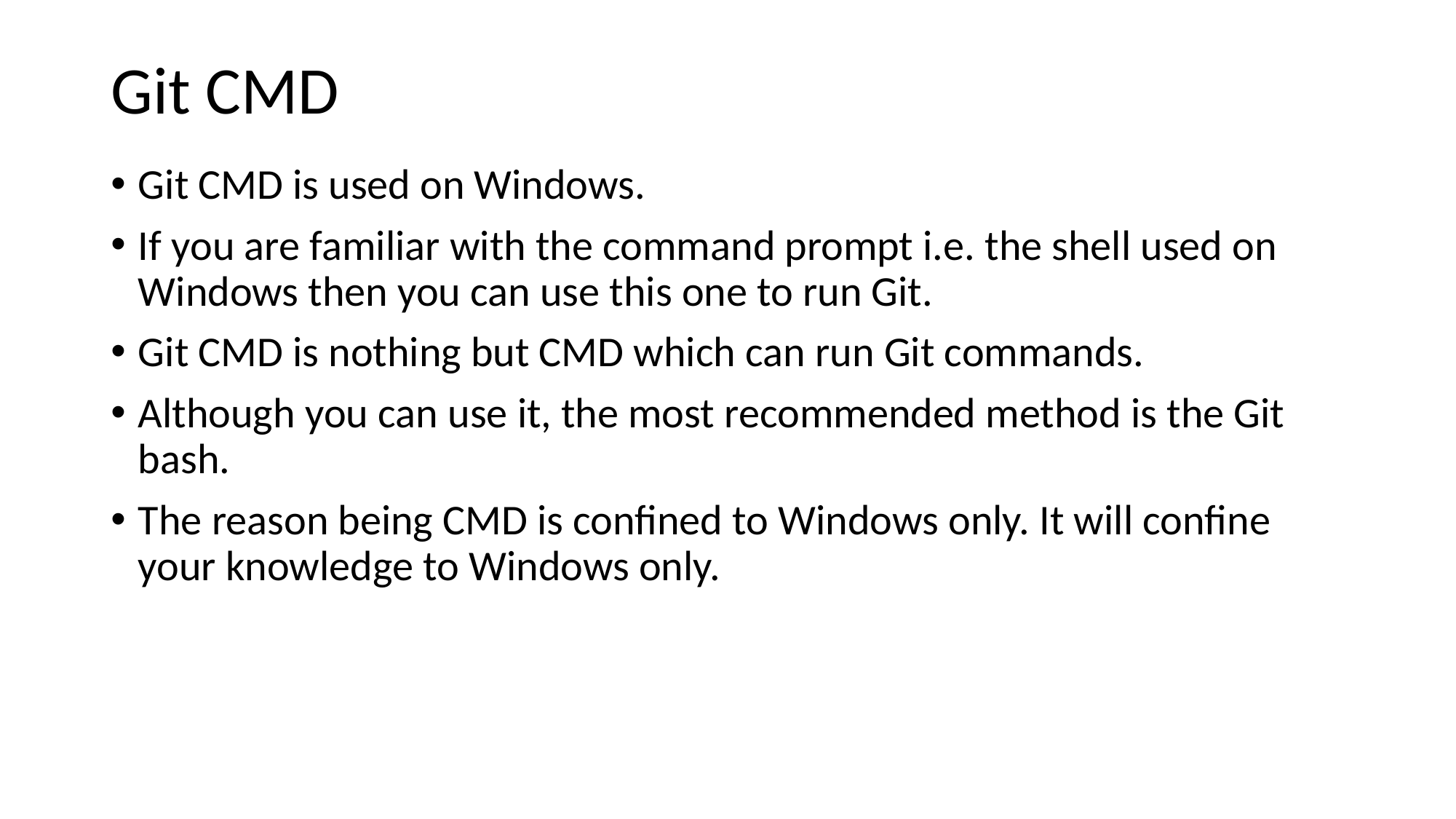

# Git CMD
Git CMD is used on Windows.
If you are familiar with the command prompt i.e. the shell used on Windows then you can use this one to run Git.
Git CMD is nothing but CMD which can run Git commands.
Although you can use it, the most recommended method is the Git bash.
The reason being CMD is confined to Windows only. It will confine your knowledge to Windows only.